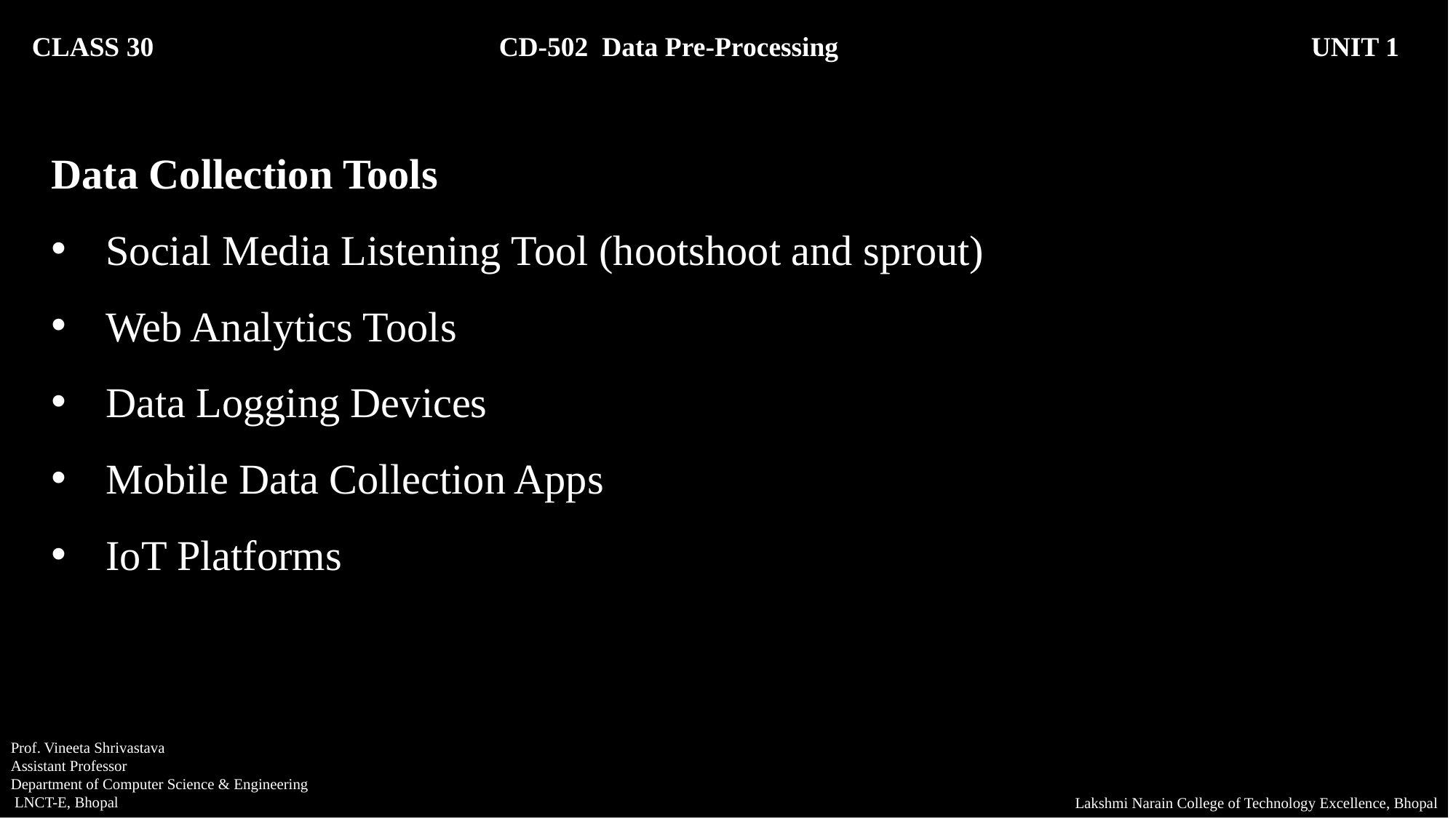

CLASS 30                                                  CD-502  Data Pre-Processing		                                           UNIT 1
Data Collection Tools
Social Media Listening Tool (hootshoot and sprout)
Web Analytics Tools
Data Logging Devices
Mobile Data Collection Apps
IoT Platforms
Prof. Vineeta Shrivastava
Assistant Professor
Department of Computer Science & Engineering
 LNCT-E, Bhopal
Lakshmi Narain College of Technology Excellence, Bhopal